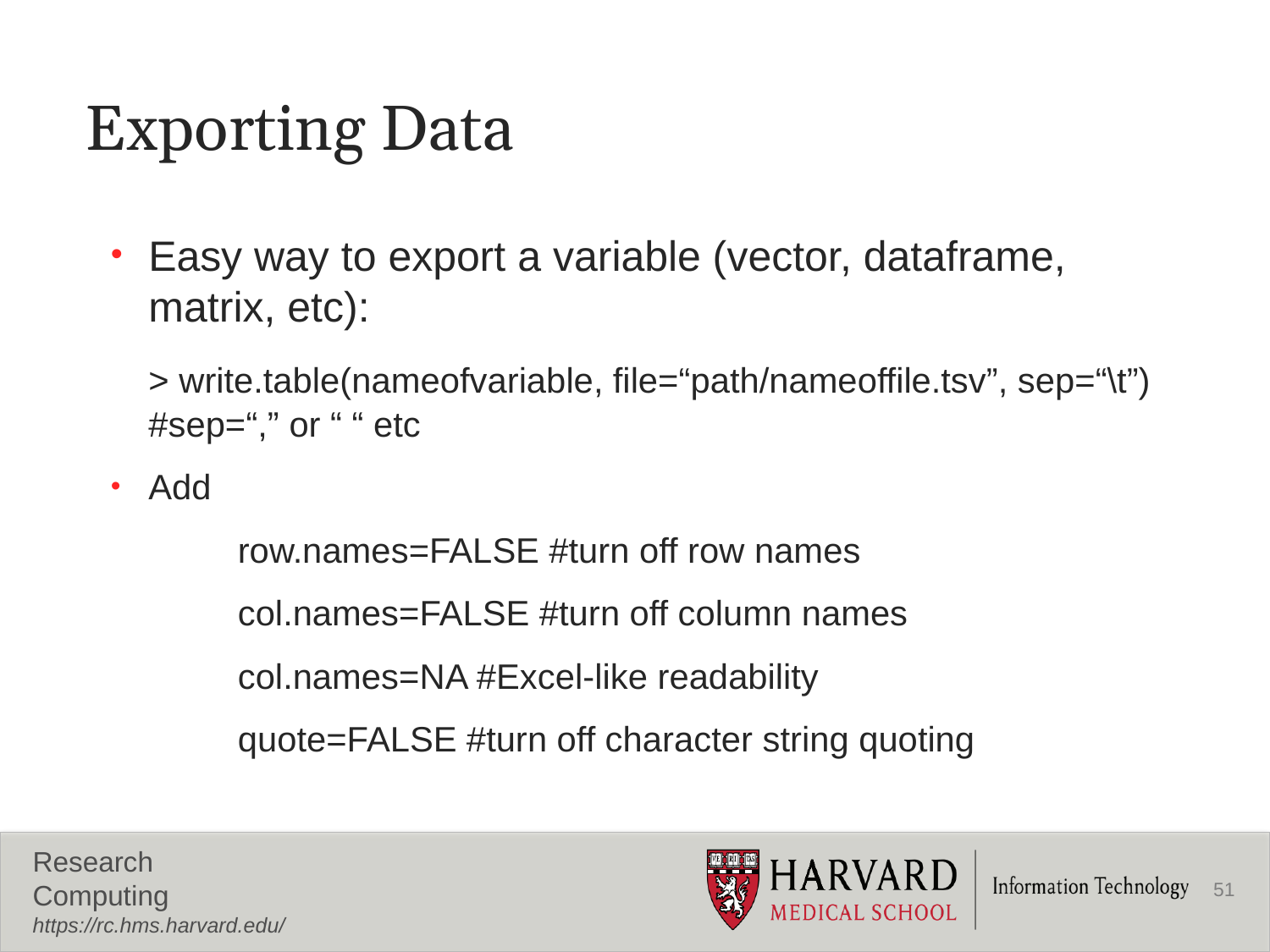

# Exporting Data
Easy way to export a variable (vector, dataframe, matrix, etc):
	> write.table(nameofvariable, file=“path/nameoffile.tsv”, sep=“\t”) #sep=“,” or “ “ etc
Add
	row.names=FALSE #turn off row names
	col.names=FALSE #turn off column names
	col.names=NA #Excel-like readability
	quote=FALSE #turn off character string quoting